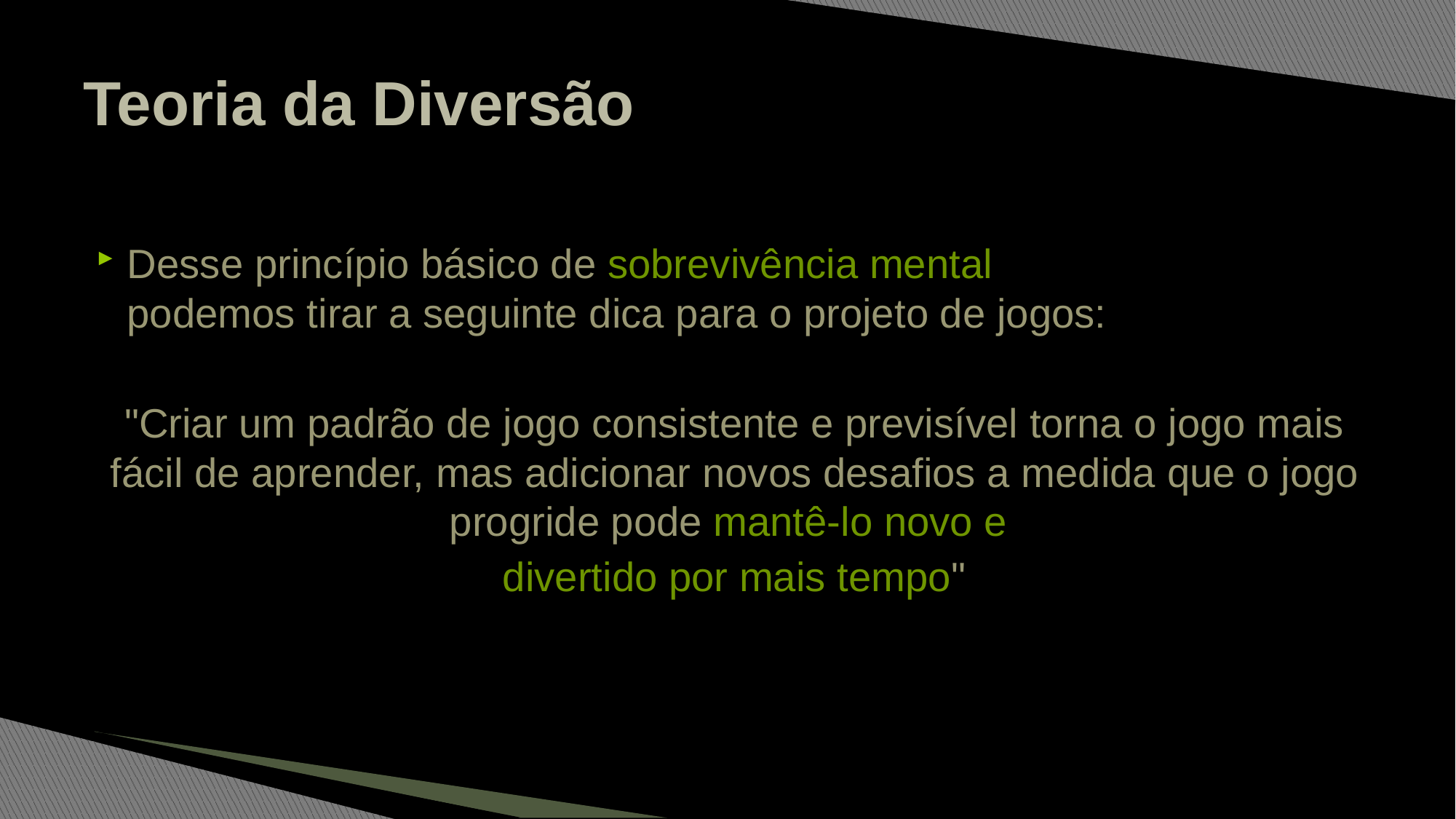

# Teoria da Diversão

Desse princípio básico de sobrevivência mental
podemos tirar a seguinte dica para o projeto de jogos:

"Criar um padrão de jogo consistente e previsível torna o jogo mais fácil de aprender, mas adicionar novos desafios a medida que o jogo progride pode mantê-lo novo e
divertido por mais tempo"